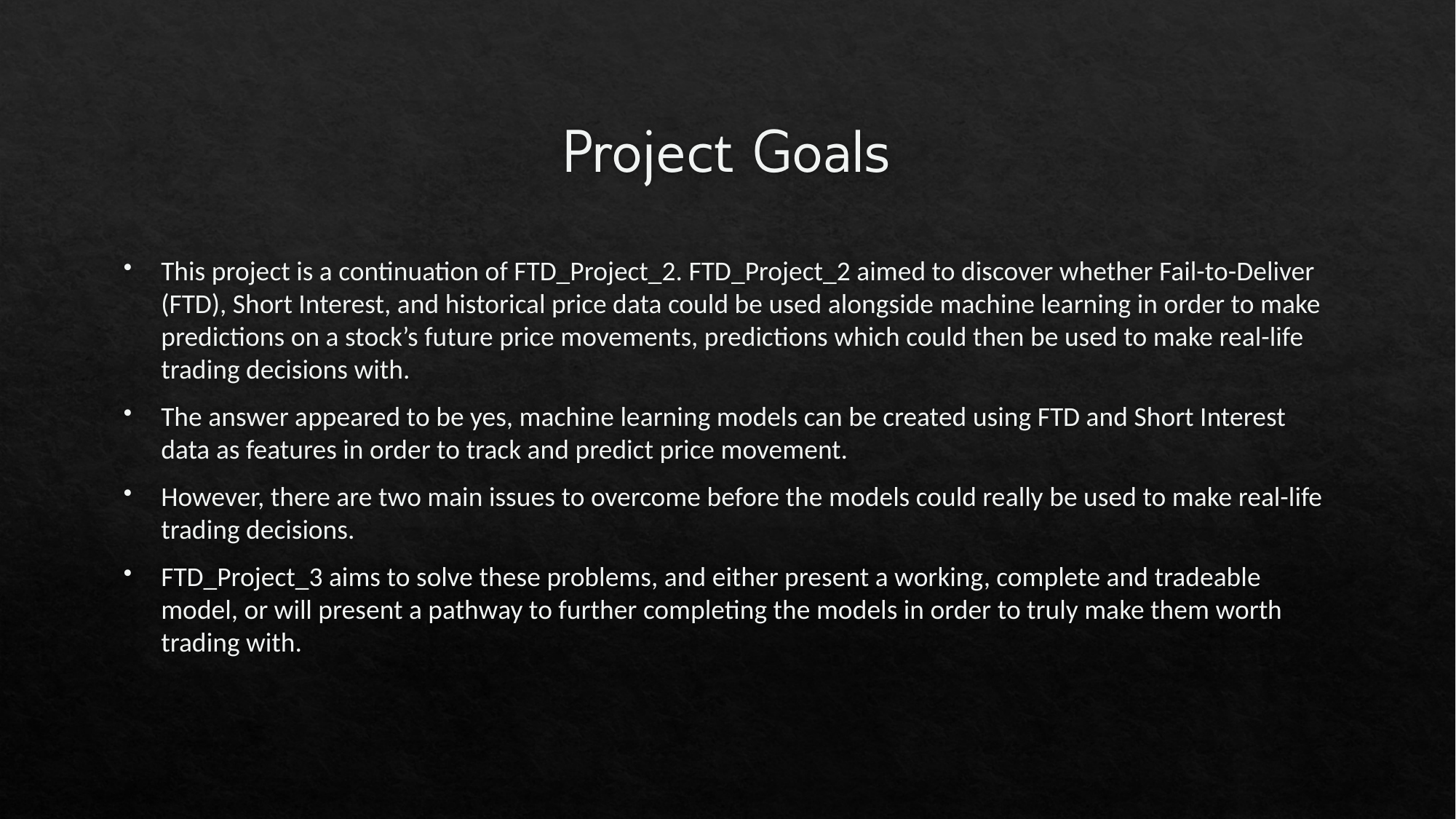

# Project Goals
This project is a continuation of FTD_Project_2. FTD_Project_2 aimed to discover whether Fail-to-Deliver (FTD), Short Interest, and historical price data could be used alongside machine learning in order to make predictions on a stock’s future price movements, predictions which could then be used to make real-life trading decisions with.
The answer appeared to be yes, machine learning models can be created using FTD and Short Interest data as features in order to track and predict price movement.
However, there are two main issues to overcome before the models could really be used to make real-life trading decisions.
FTD_Project_3 aims to solve these problems, and either present a working, complete and tradeable model, or will present a pathway to further completing the models in order to truly make them worth trading with.